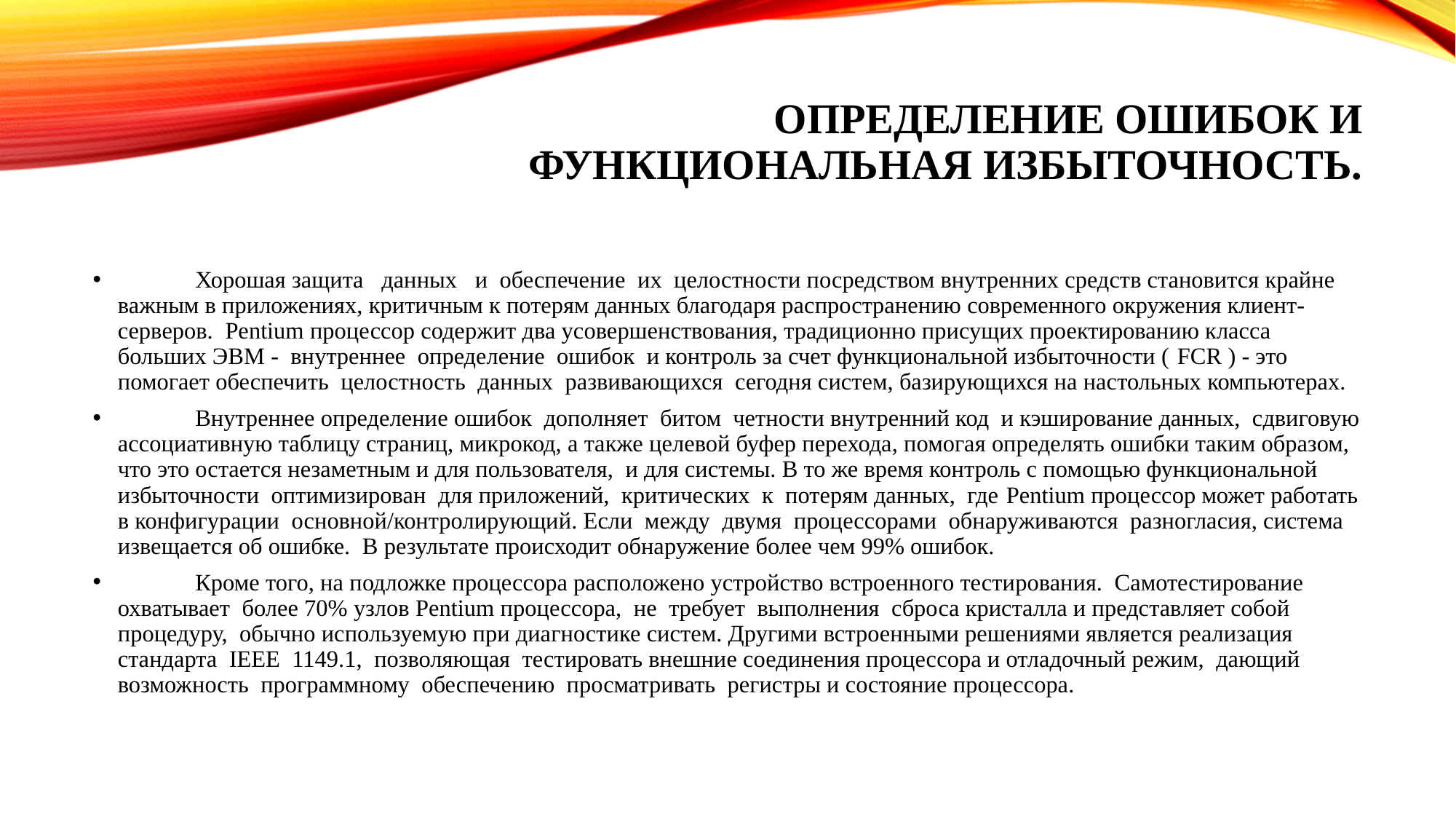

# Определение ошибок и функциональная избыточность.
 	Хорошая защита   данных   и  обеспечение  их  целостности посредством внутренних средств становится крайне важным в приложениях, критичным к потерям данных благодаря распространению современного окружения клиент-серверов.  Pentium процессор содержит два усовершенствования, традиционно присущих проектированию класса больших ЭВМ -  внутреннее  определение  ошибок  и контроль за счет функциональной избыточности ( FCR ) - это помогает обеспечить  целостность  данных  развивающихся  сегодня систем, базирующихся на настольных компьютерах.
     	Внутреннее определение ошибок  дополняет  битом  четности внутренний код  и кэширование данных,  сдвиговую ассоциативную таблицу страниц, микрокод, а также целевой буфер перехода, помогая определять ошибки таким образом,  что это остается незаметным и для пользователя,  и для системы. В то же время контроль с помощью функциональной избыточности  оптимизирован  для приложений,  критических  к  потерям данных,  где Pentium процессор может работать в конфигурации  основной/контролирующий. Если  между  двумя  процессорами  обнаруживаются  разногласия, система извещается об ошибке.  В результате происходит обнаружение более чем 99% ошибок.
     	Кроме того, на подложке процессора расположено устройство встроенного тестирования.  Самотестирование  охватывает  более 70% узлов Pentium процессора,  не  требует  выполнения  сброса кристалла и представляет собой процедуру,  обычно используемую при диагностике систем. Другими встроенными решениями является реализация  стандарта  IEEE  1149.1,  позволяющая  тестировать внешние соединения процессора и отладочный режим,  дающий  возможность  программному  обеспечению  просматривать  регистры и состояние процессора.